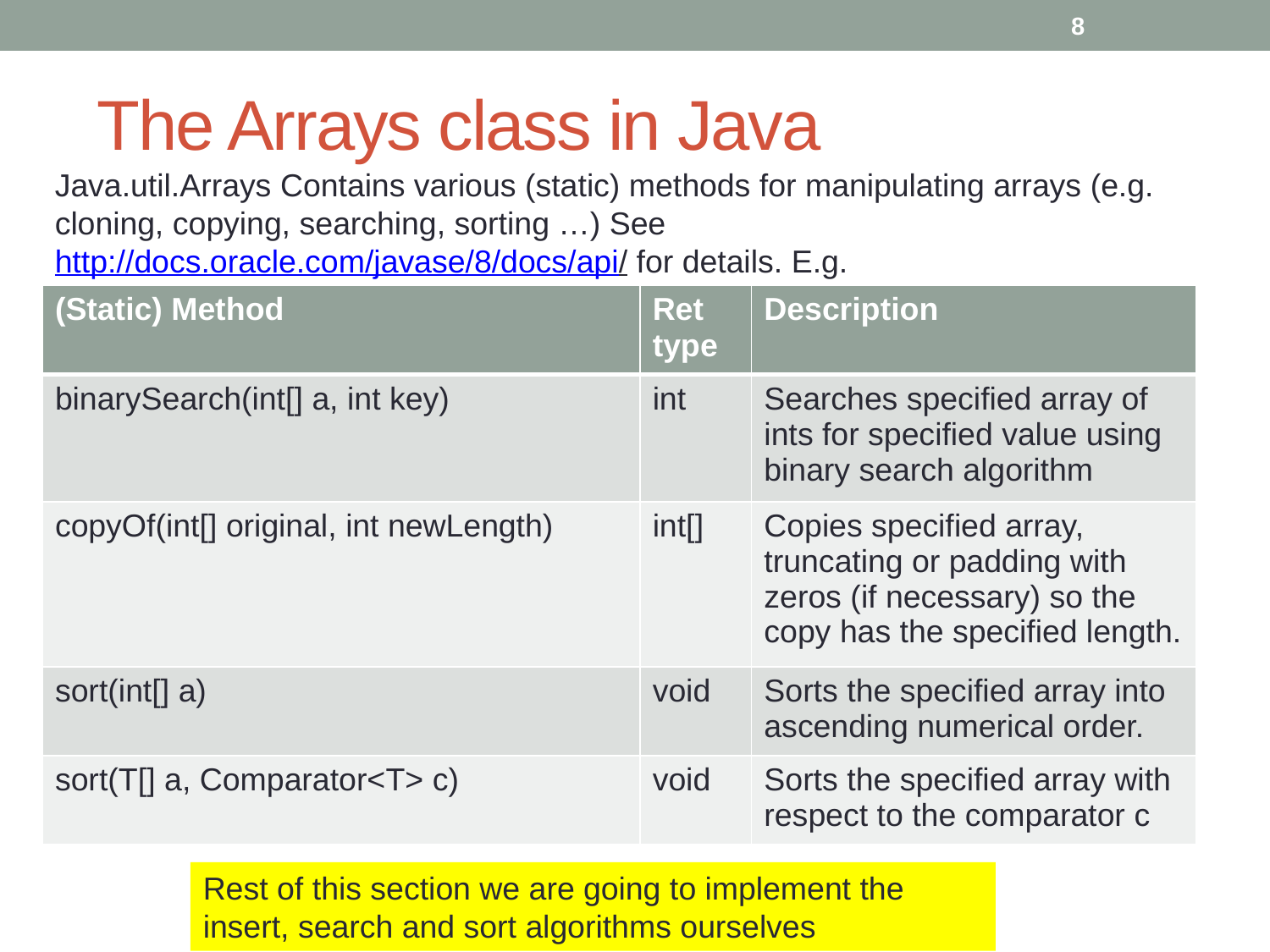

8
# The Arrays class in Java
Java.util.Arrays Contains various (static) methods for manipulating arrays (e.g. cloning, copying, searching, sorting …) See http://docs.oracle.com/javase/8/docs/api/ for details. E.g.

| (Static) Method | Ret type | Description |
| --- | --- | --- |
| binarySearch(int[] a, int key) | int | Searches specified array of ints for specified value using binary search algorithm |
| copyOf(int[] original, int newLength) | int[] | Copies specified array, truncating or padding with zeros (if necessary) so the copy has the specified length. |
| sort(int[] a) | void | Sorts the specified array into ascending numerical order. |
| sort(T[] a, Comparator<T> c) | void | Sorts the specified array with respect to the comparator c |
Rest of this section we are going to implement the insert, search and sort algorithms ourselves